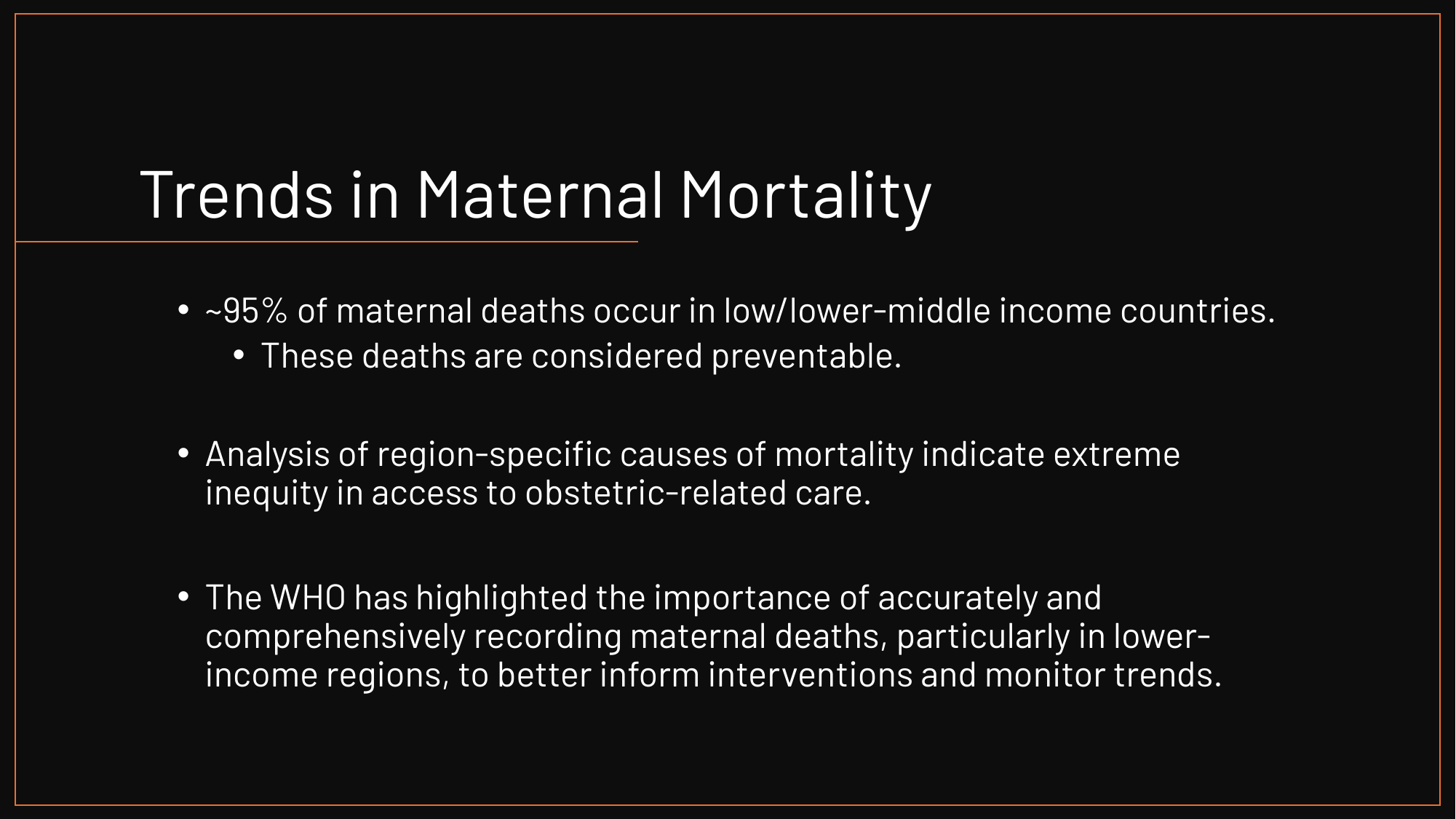

# Trends in Maternal Mortality
~95% of maternal deaths occur in low/lower-middle income countries.
These deaths are considered preventable.

Analysis of region-specific causes of mortality indicate extreme inequity in access to obstetric-related care.

The WHO has highlighted the importance of accurately and comprehensively recording maternal deaths, particularly in lower-income regions, to better inform interventions and monitor trends.